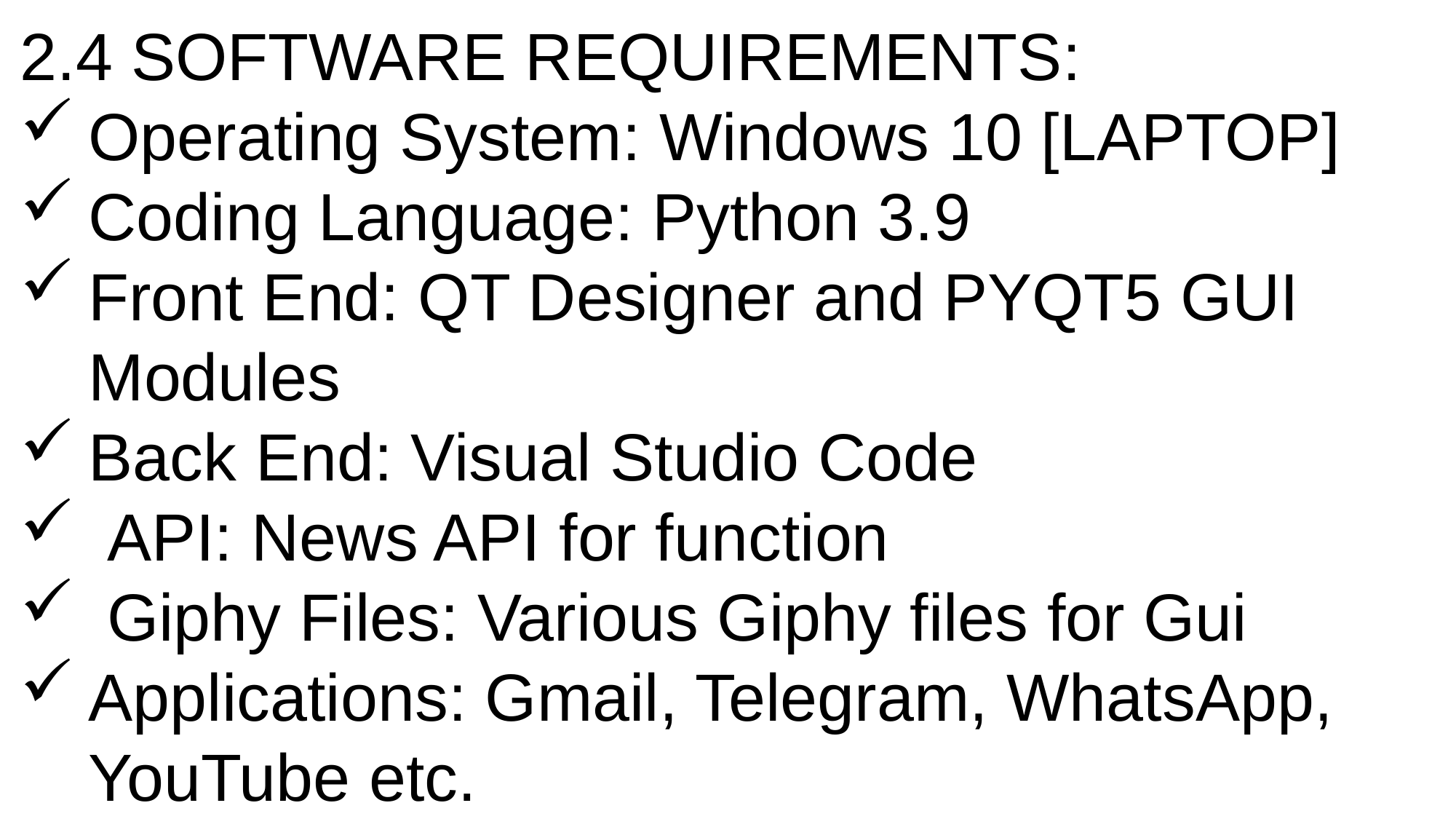

2.4 SOFTWARE REQUIREMENTS:
Operating System: Windows 10 [LAPTOP]
Coding Language: Python 3.9
Front End: QT Designer and PYQT5 GUI Modules
Back End: Visual Studio Code
 API: News API for function
 Giphy Files: Various Giphy files for Gui
Applications: Gmail, Telegram, WhatsApp, YouTube etc.